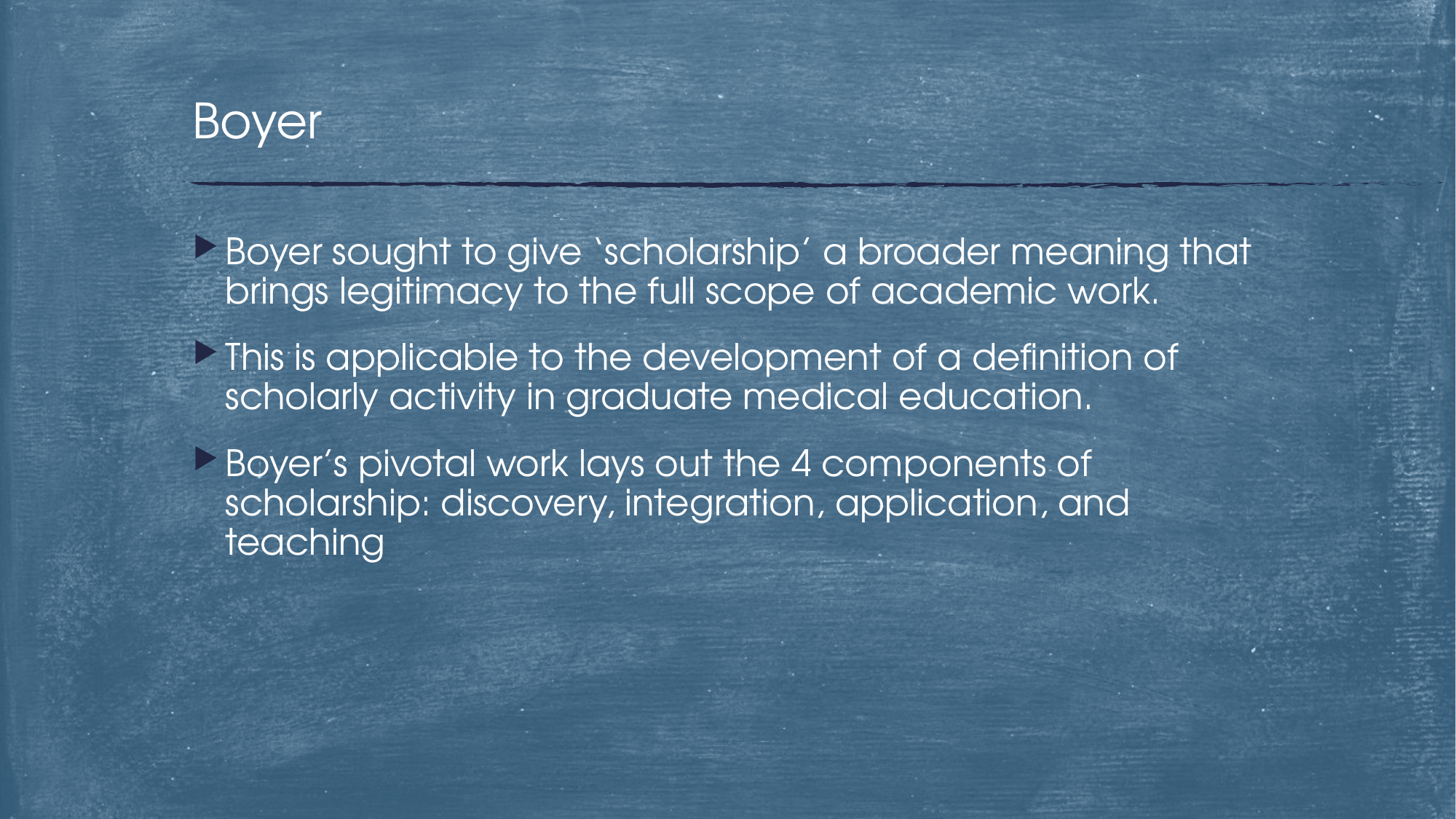

# Boyer
Boyer sought to give ‘scholarship’ a broader meaning that brings legitimacy to the full scope of academic work.
This is applicable to the development of a definition of scholarly activity in graduate medical education.
Boyer’s pivotal work lays out the 4 components of scholarship: discovery, integration, application, and teaching